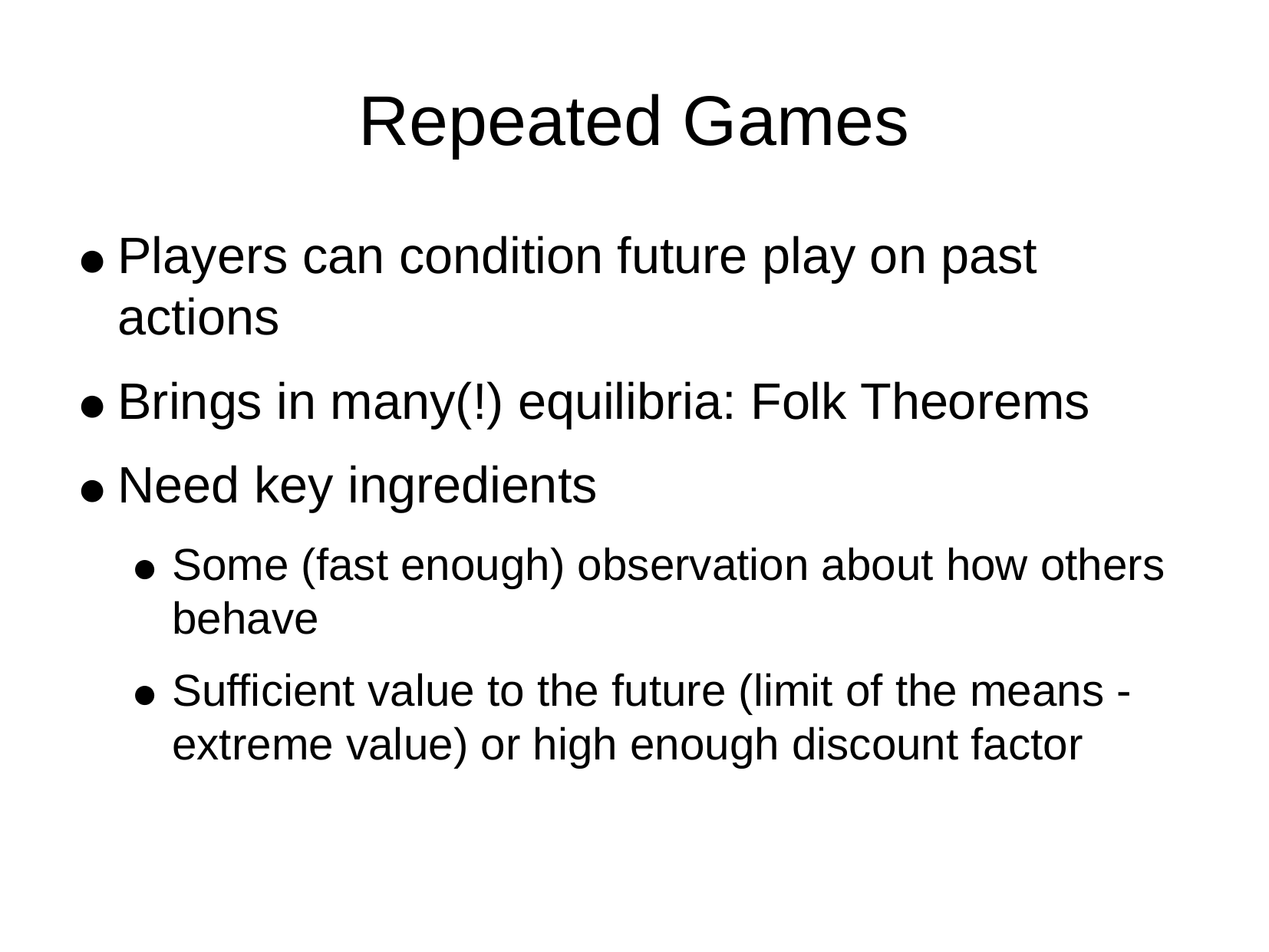

Repeated Games
Players can condition future play on past actions
Brings in many(!) equilibria: Folk Theorems
Need key ingredients
Some (fast enough) observation about how others behave
Sufficient value to the future (limit of the means - extreme value) or high enough discount factor